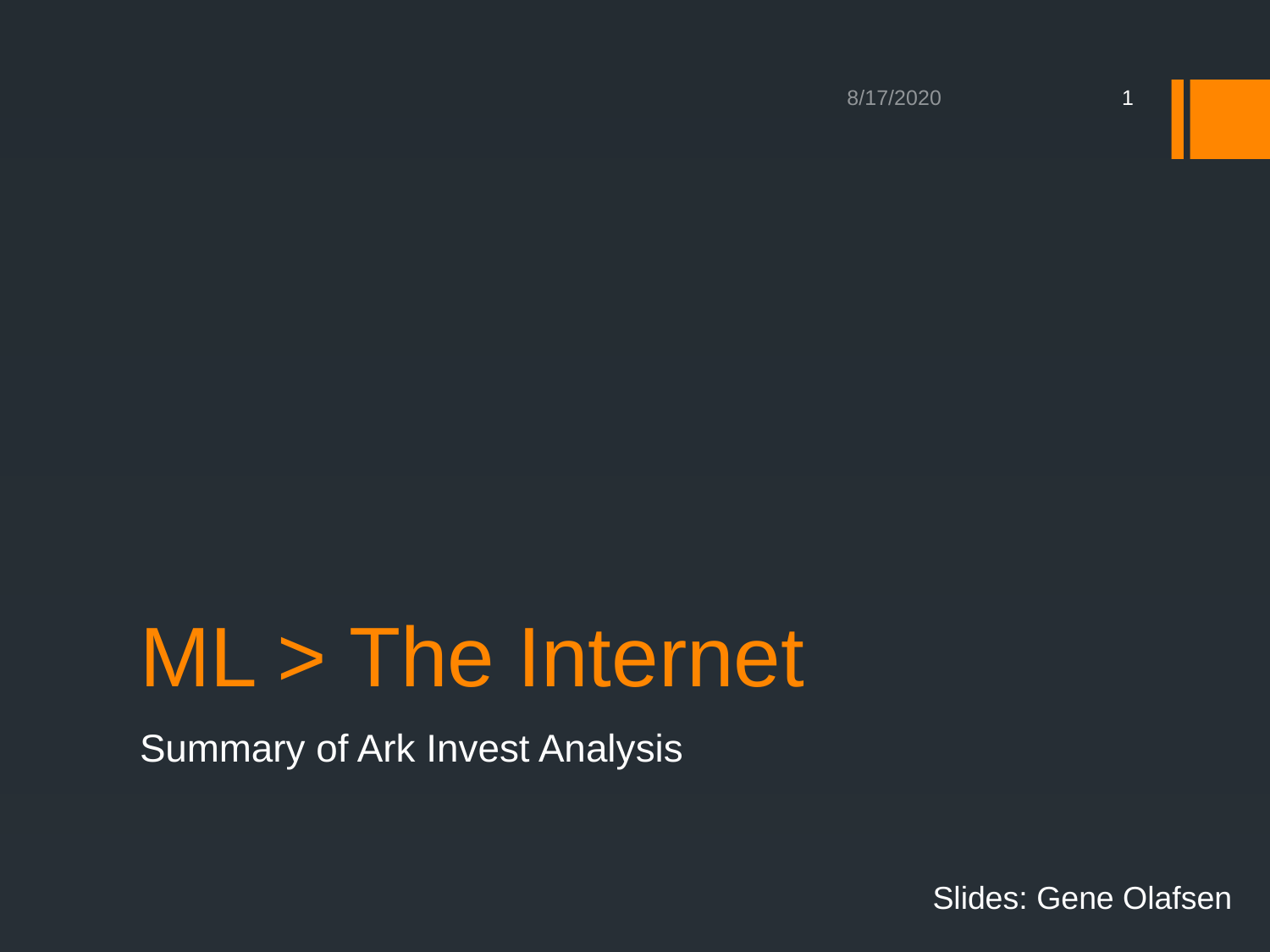

8/17/2020
1

# ML > The Internet
Summary of Ark Invest Analysis
Slides: Gene Olafsen